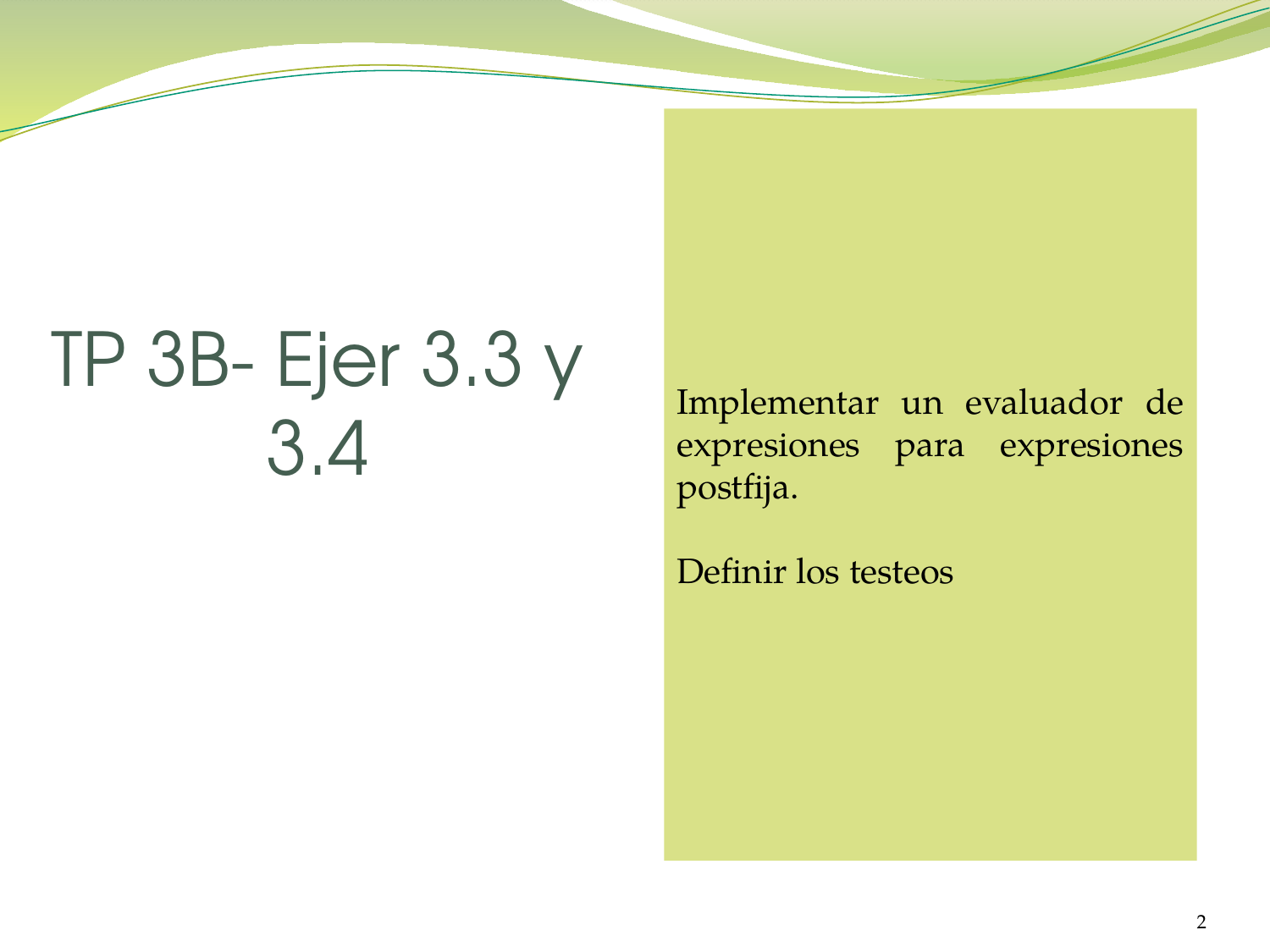

Implementar un evaluador de expresiones para expresiones postfija.

Definir los testeos
# TP 3B- Ejer 3.3 y 3.4

2